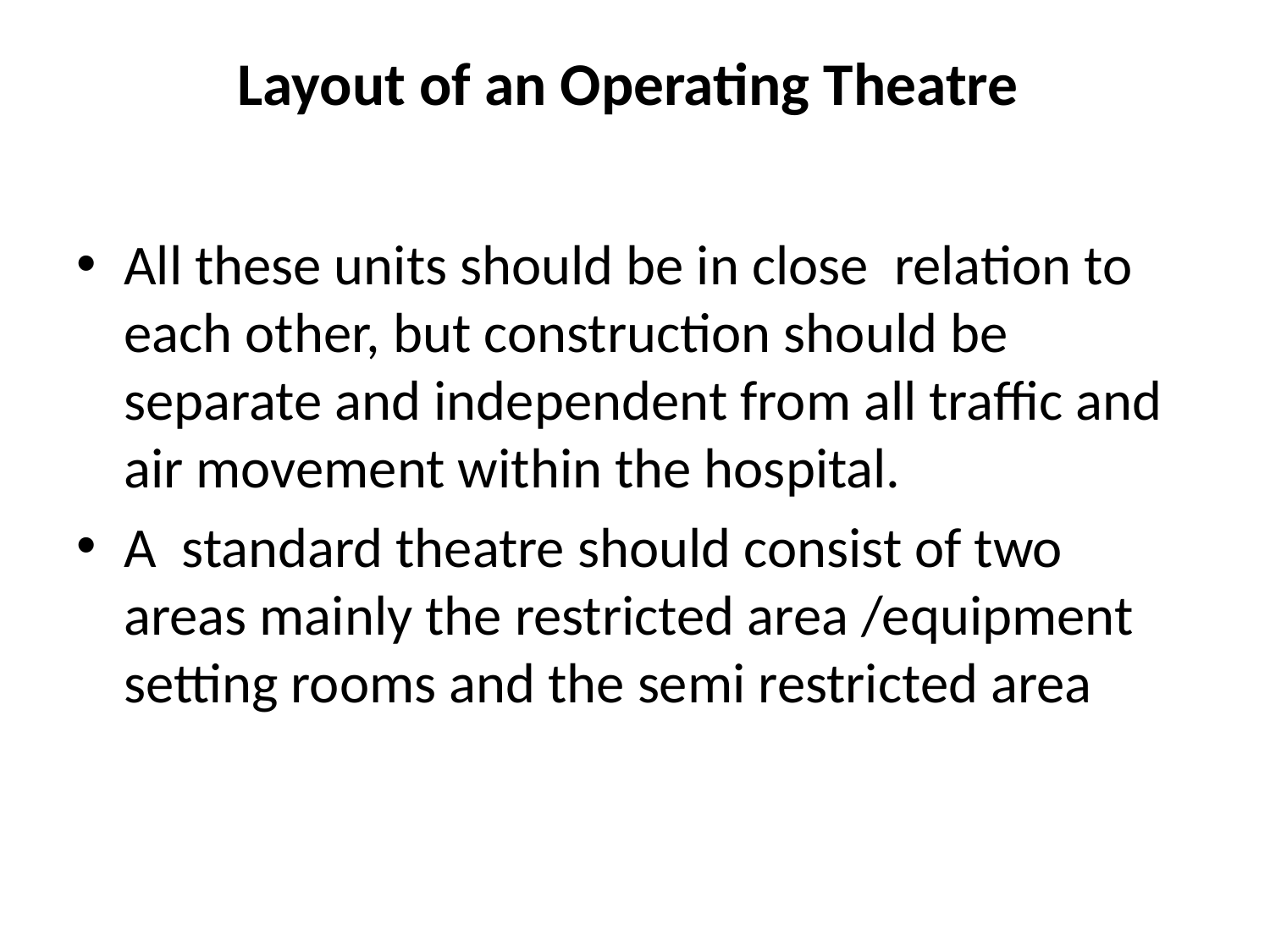

# Layout of an Operating Theatre
All these units should be in close  relation to each other, but construction should be separate and independent from all traffic and air movement within the hospital.
A  standard theatre should consist of two areas mainly the restricted area /equipment setting rooms and the semi restricted area